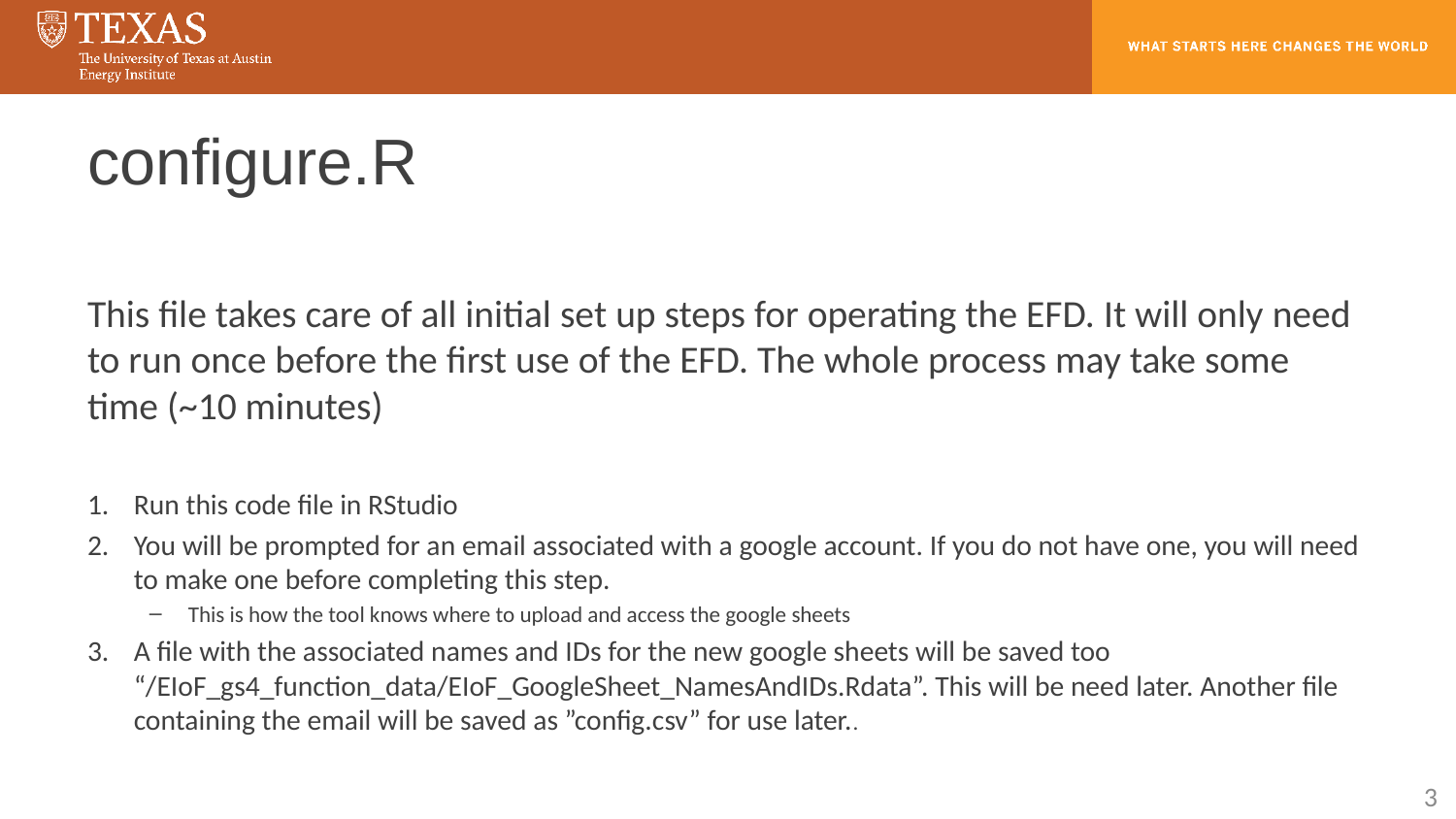

# configure.R
This file takes care of all initial set up steps for operating the EFD. It will only need to run once before the first use of the EFD. The whole process may take some time (~10 minutes)

Run this code file in RStudio
You will be prompted for an email associated with a google account. If you do not have one, you will need to make one before completing this step.
This is how the tool knows where to upload and access the google sheets
A file with the associated names and IDs for the new google sheets will be saved too “/EIoF_gs4_function_data/EIoF_GoogleSheet_NamesAndIDs.Rdata”. This will be need later. Another file containing the email will be saved as ”config.csv” for use later..